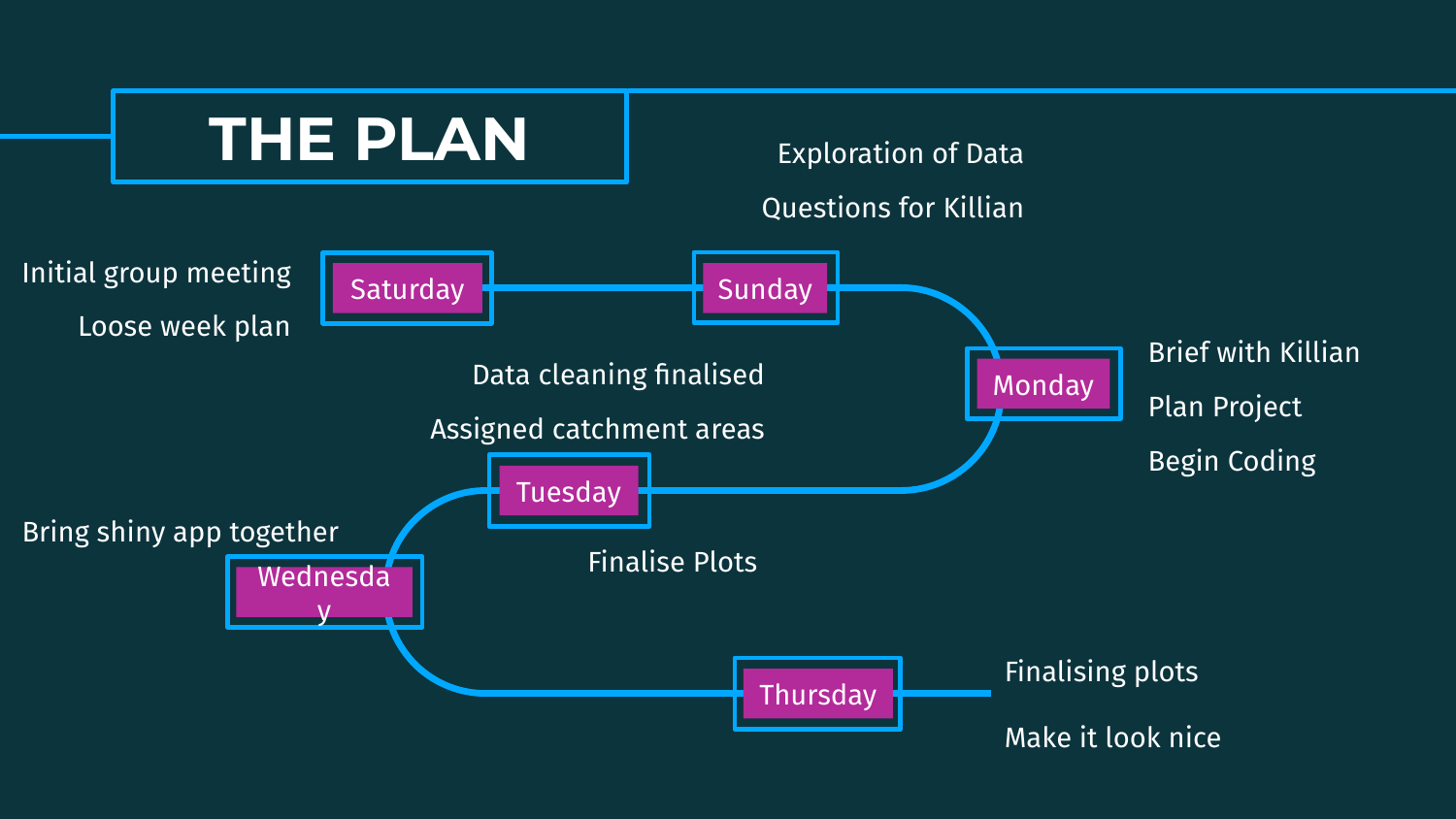

# THE PLAN
Exploration of Data
Questions for Killian
Initial group meeting
Loose week plan

Saturday
Sunday
Brief with Killian
Plan Project
Begin Coding
Data cleaning finalised
Assigned catchment areas

Finalise Plots

Monday
Tuesday
Bring shiny app together

Wednesday
Finalising plots
Make it look nice

Setting out Dashboard
Thursday